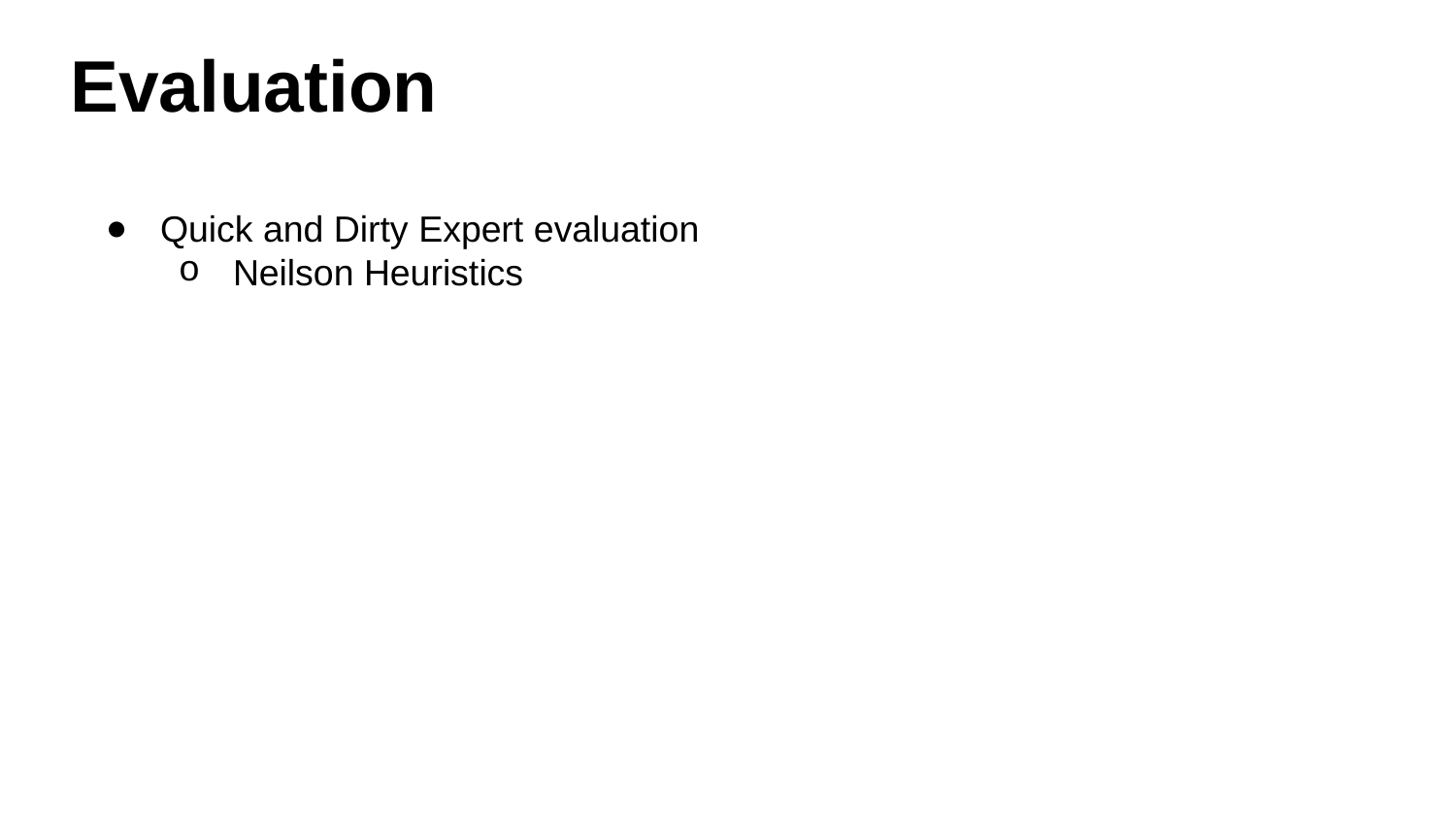

# Evaluation
Quick and Dirty Expert evaluation
Neilson Heuristics